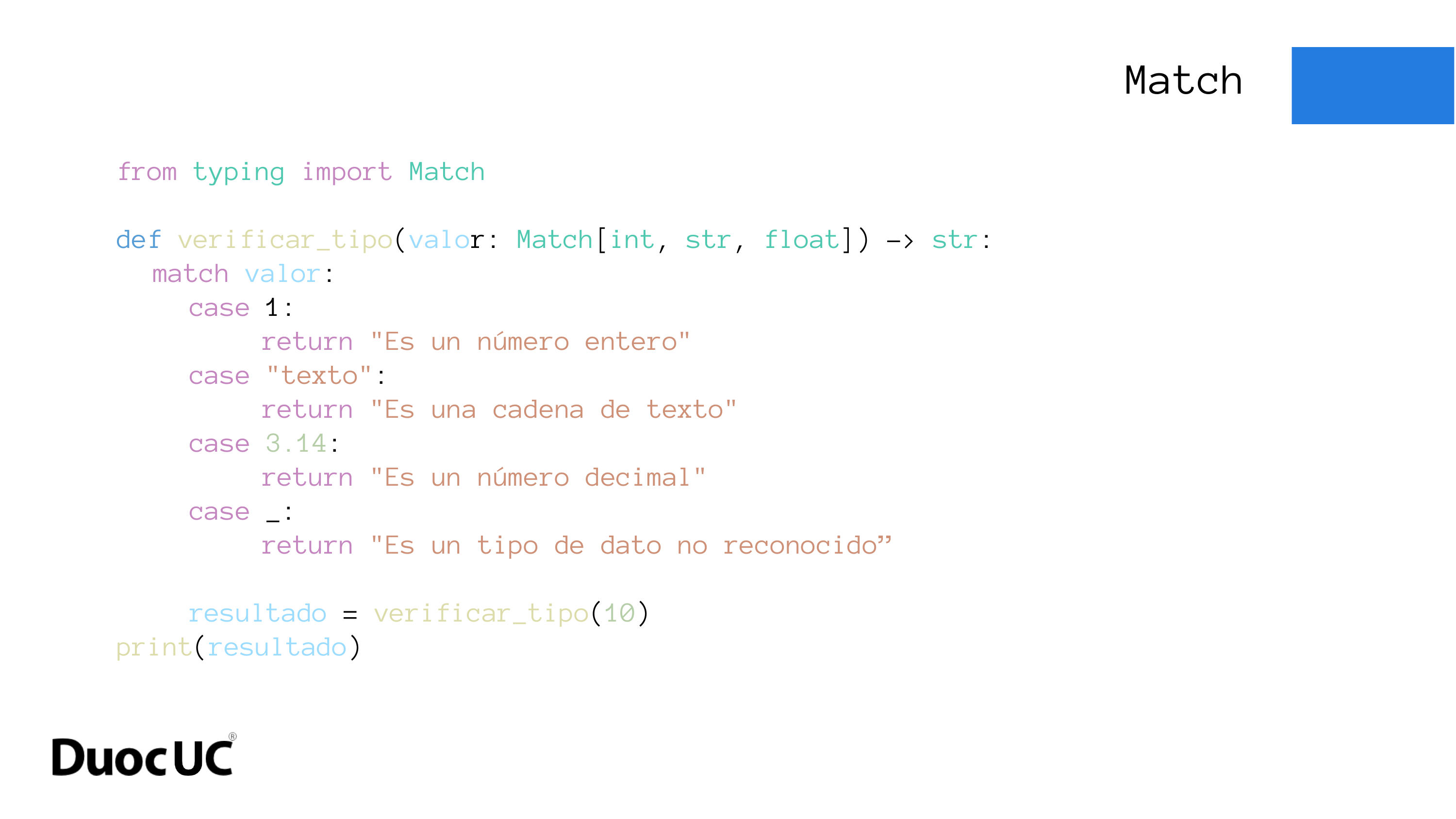

Match
from typing import Match
def verificar_tipo(valor: Match[int, str, float]) -> str:
match valor:
case 1:
	return "Es un número entero"
case "texto":
	return "Es una cadena de texto"
case 3.14:
	return "Es un número decimal"
case _:
	return "Es un tipo de dato no reconocido”

resultado = verificar_tipo(10)
print(resultado)